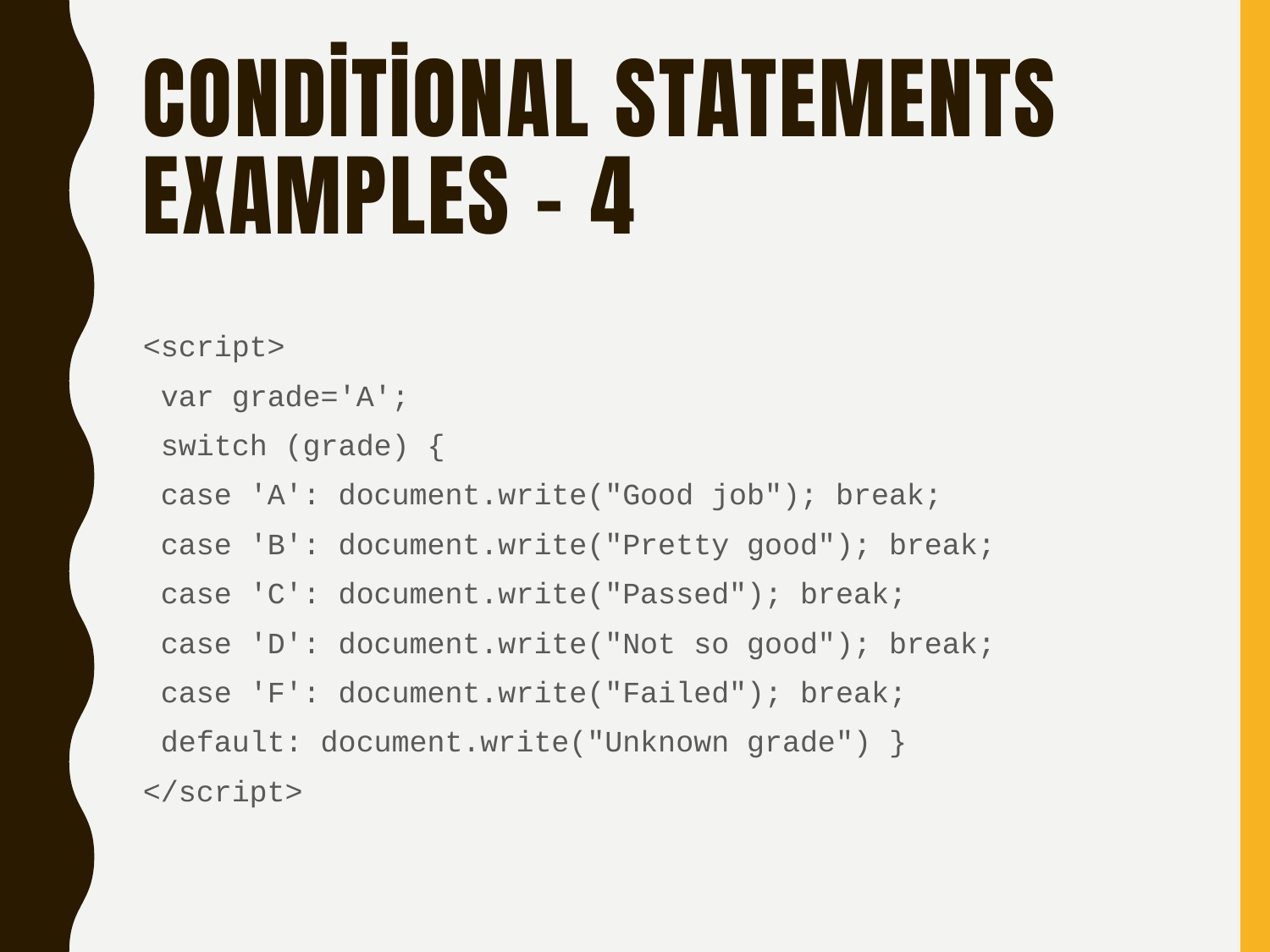

# Conditional Statements Examples - 4
<script>
 var grade='A';
 switch (grade) {
 case 'A': document.write("Good job"); break;
 case 'B': document.write("Pretty good"); break;
 case 'C': document.write("Passed"); break;
 case 'D': document.write("Not so good"); break;
 case 'F': document.write("Failed"); break;
 default: document.write("Unknown grade") }
</script>